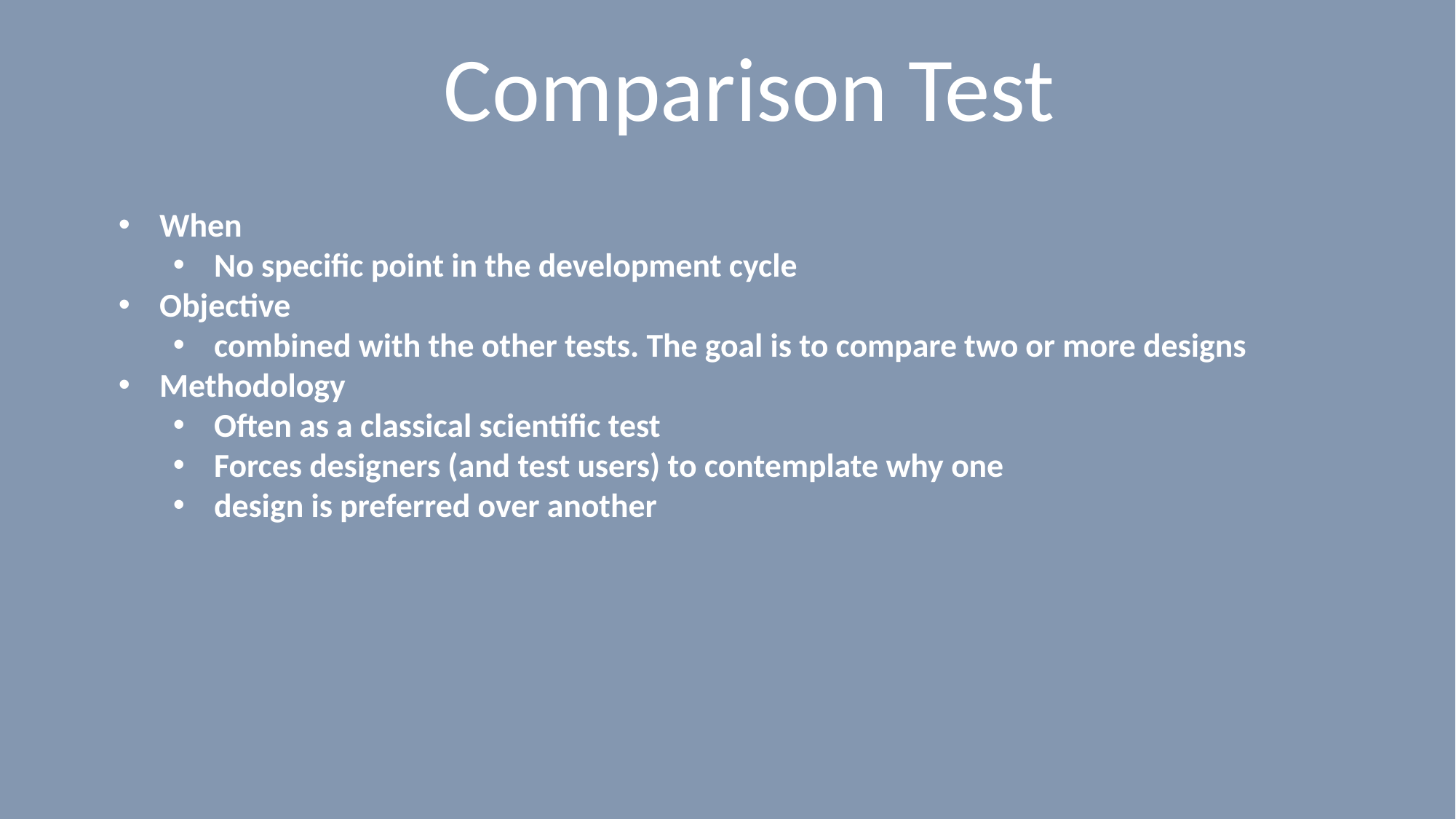

# Comparison Test
When
No specific point in the development cycle
Objective
combined with the other tests. The goal is to compare two or more designs
Methodology
Often as a classical scientific test
Forces designers (and test users) to contemplate why one
design is preferred over another